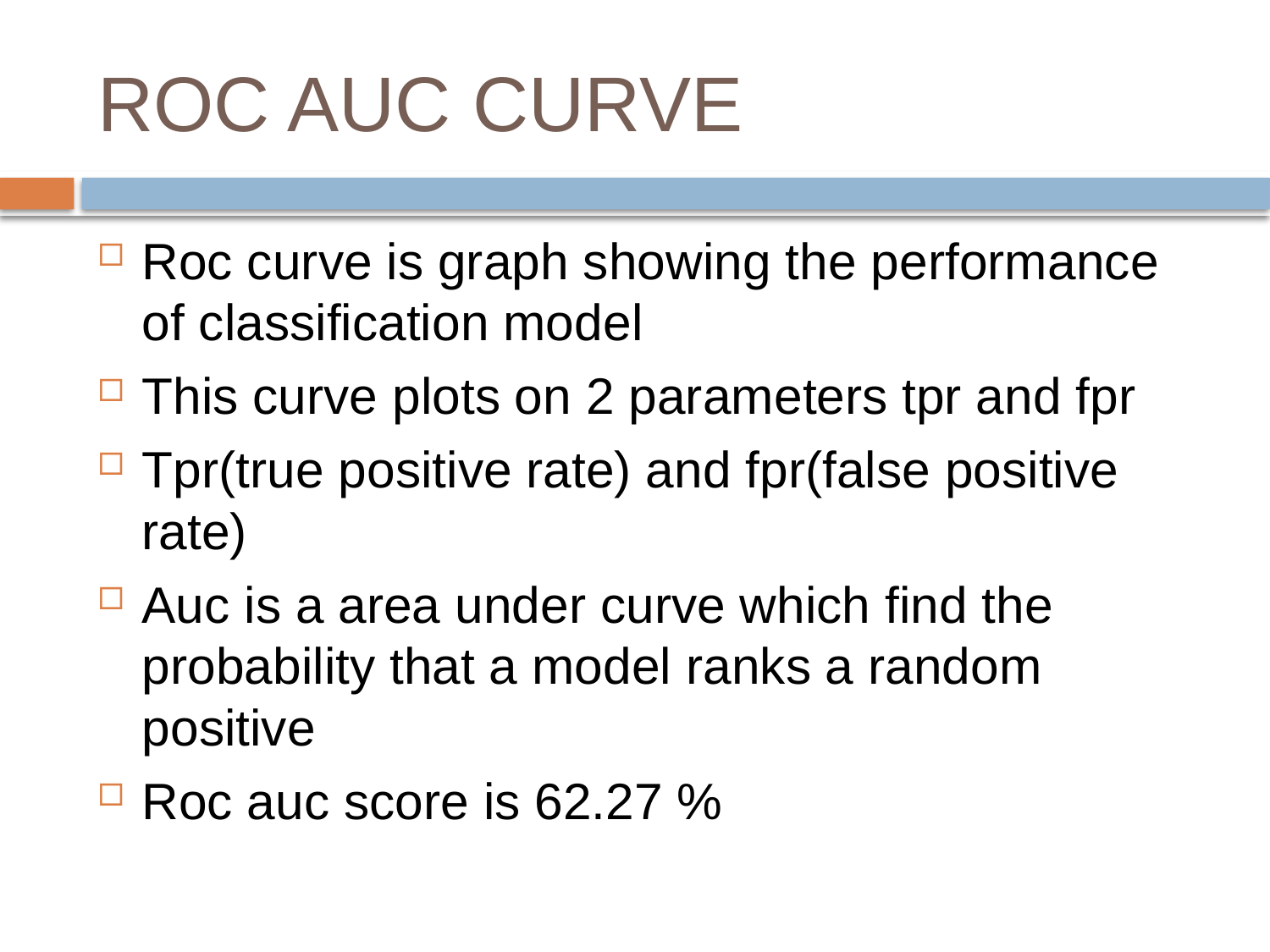

# ROC AUC CURVE
Roc curve is graph showing the performance of classification model
This curve plots on 2 parameters tpr and fpr
Tpr(true positive rate) and fpr(false positive rate)
Auc is a area under curve which find the probability that a model ranks a random positive
Roc auc score is 62.27 %